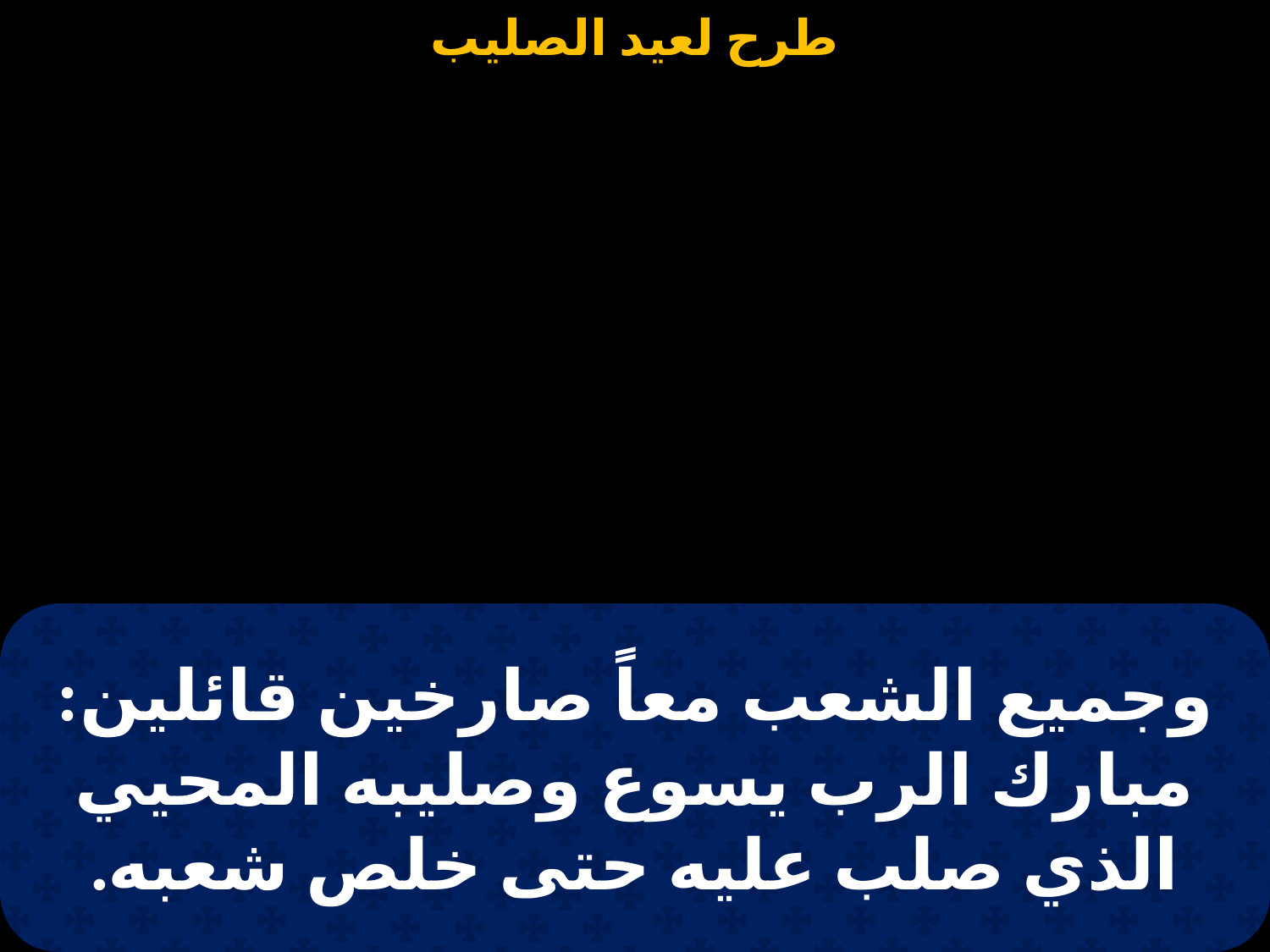

# وجميع الشعب معاً صارخين قائلين: مبارك الرب يسوع وصليبه المحيي الذي صلب عليه حتى خلص شعبه.